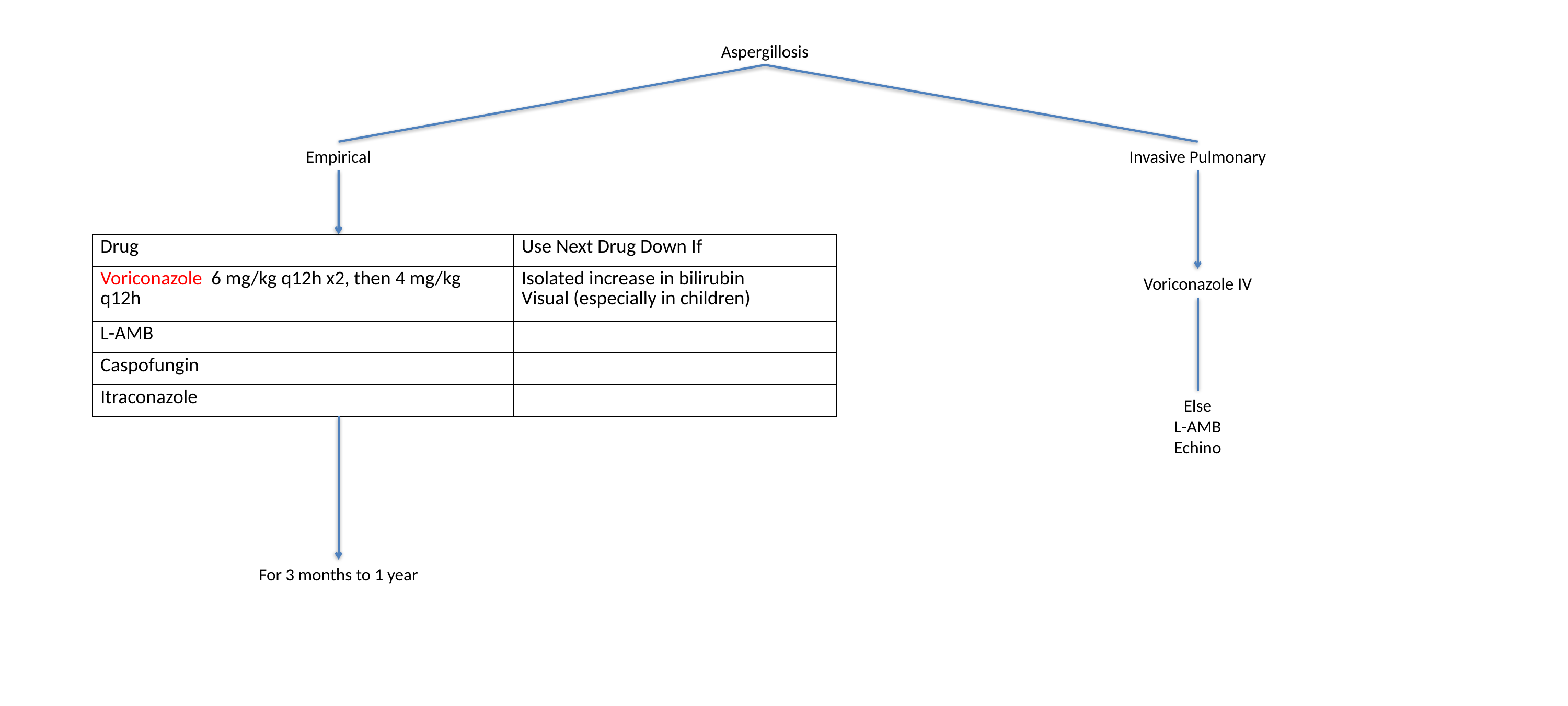

Aspergillosis
Empirical
Invasive Pulmonary
| Drug | Use Next Drug Down If |
| --- | --- |
| Voriconazole 6 mg/kg q12h x2, then 4 mg/kg q12h | Isolated increase in bilirubin Visual (especially in children) |
| L-AMB |  |
| Caspofungin |  |
| Itraconazole |  |
Voriconazole IV
Else
L-AMB
Echino
For 3 months to 1 year